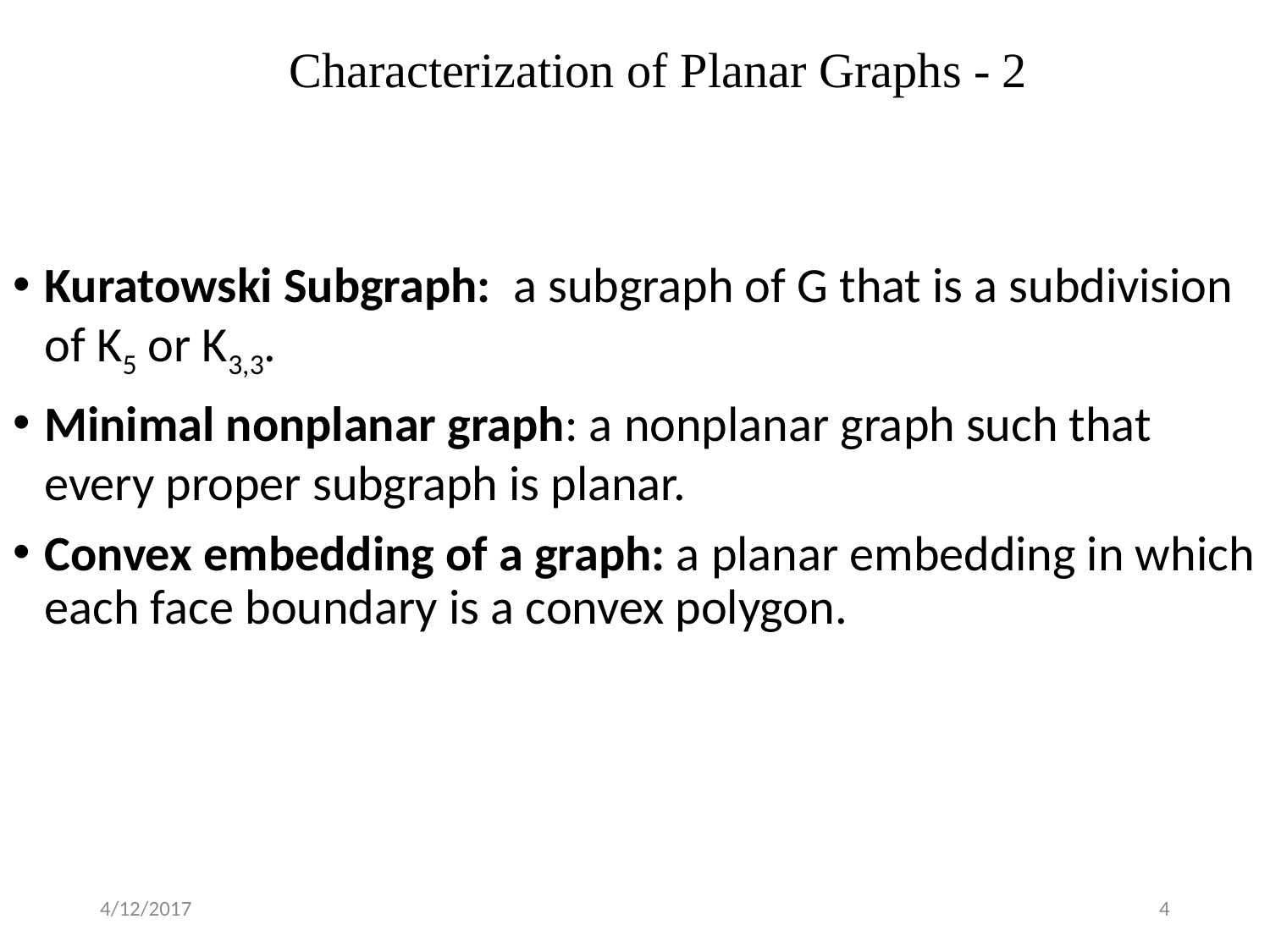

# Characterization of Planar Graphs - 2
Kuratowski Subgraph:  a subgraph of G that is a subdivision of K5 or K3,3.
Minimal nonplanar graph: a nonplanar graph such that every proper subgraph is planar.
Convex embedding of a graph: a planar embedding in which each face boundary is a convex polygon.
4/12/2017
4